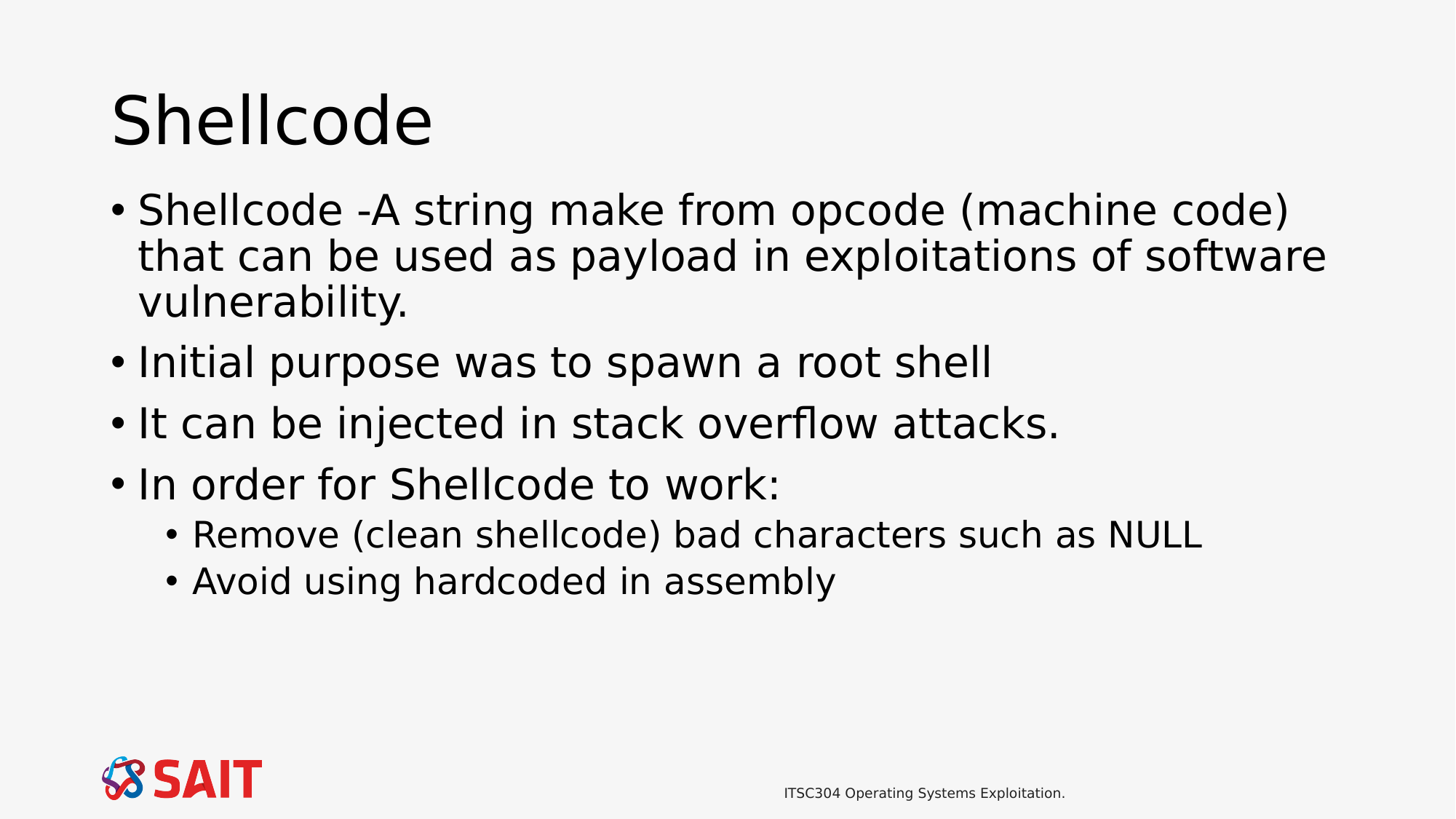

# Shellcode
Shellcode -A string make from opcode (machine code) that can be used as payload in exploitations of software vulnerability.
Initial purpose was to spawn a root shell
It can be injected in stack overflow attacks.
In order for Shellcode to work:
Remove (clean shellcode) bad characters such as NULL
Avoid using hardcoded in assembly

ITSC304 Operating Systems Exploitation.